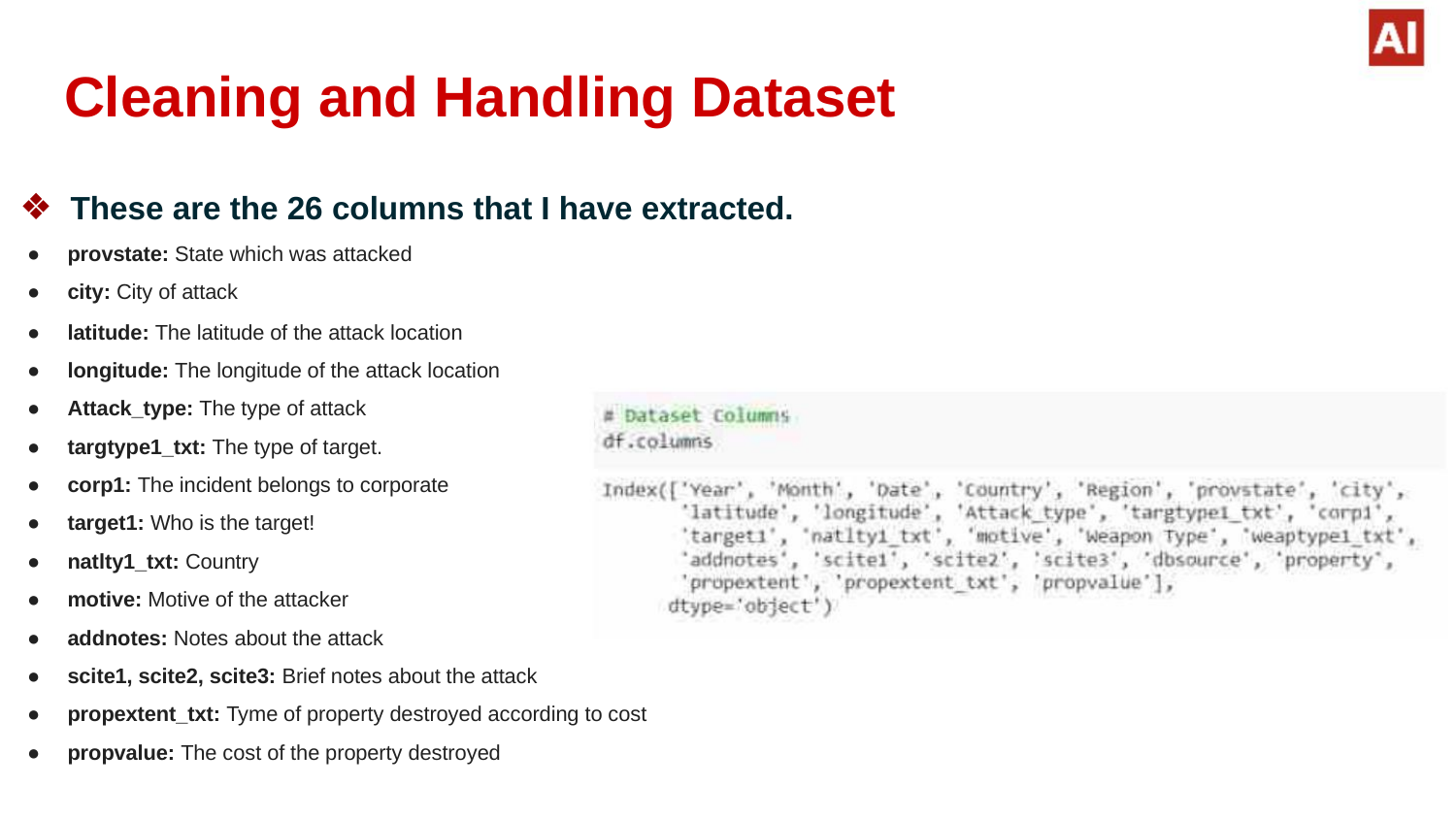

Cleaning and Handling Dataset
❖ These are the 26 columns that I have extracted.
● provstate: State which was attacked
● city: City of attack
● latitude: The latitude of the attack location
● longitude: The longitude of the attack location
● Attack_type: The type of attack
● targtype1_txt: The type of target.
● corp1: The incident belongs to corporate
● target1: Who is the target!
● natlty1_txt: Country
● motive: Motive of the attacker
● addnotes: Notes about the attack
● scite1, scite2, scite3: Brief notes about the attack
● propextent_txt: Tyme of property destroyed according to cost
● propvalue: The cost of the property destroyed